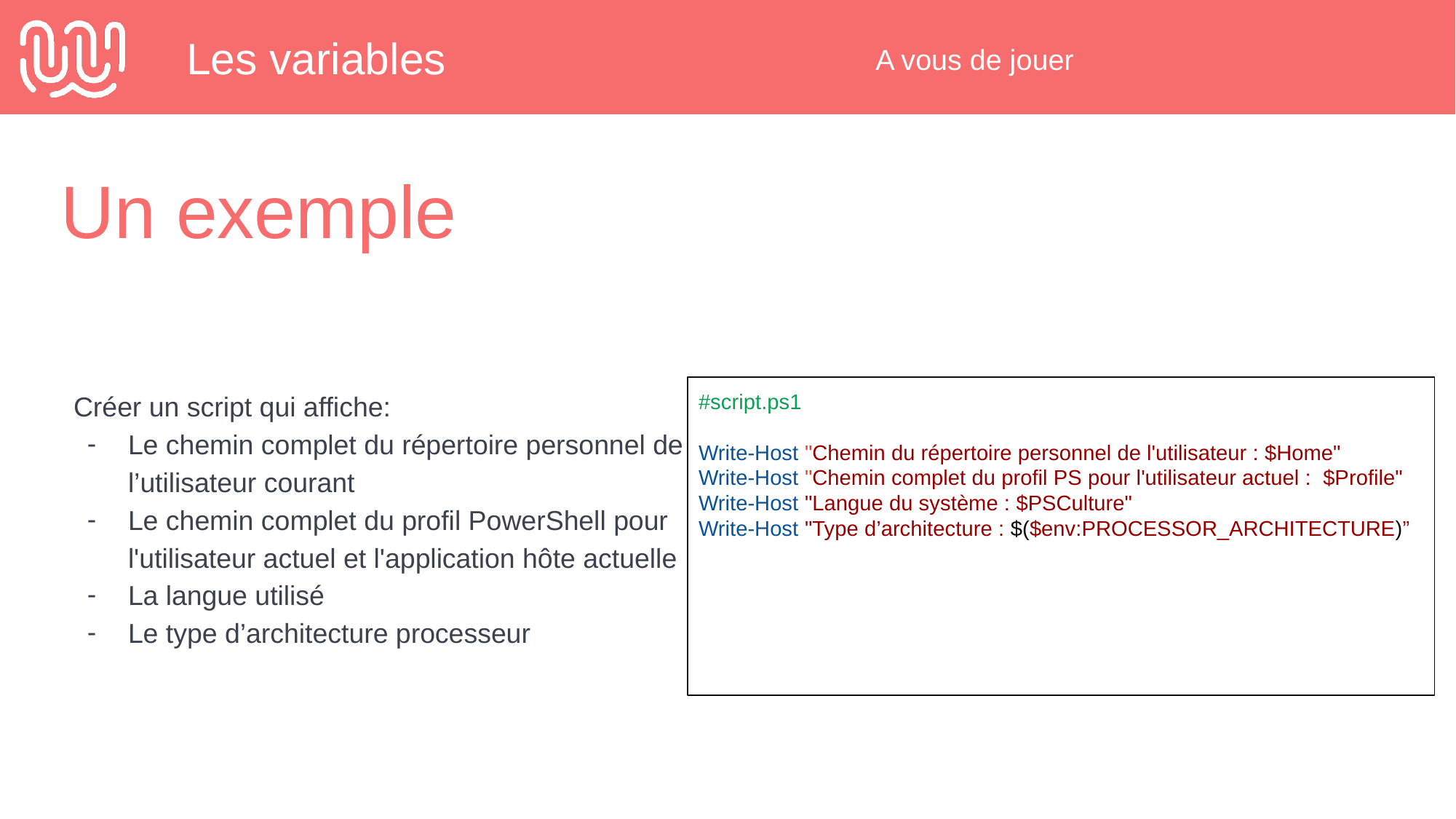

# Les variables
A vous de jouer
Un exemple
Créer un script qui affiche:
Le chemin complet du répertoire personnel de l’utilisateur courant
Le chemin complet du profil PowerShell pour l'utilisateur actuel et l'application hôte actuelle
La langue utilisé
Le type d’architecture processeur
#script.ps1

Write-Host "Chemin du répertoire personnel de l'utilisateur : $Home"
Write-Host "Chemin complet du profil PS pour l'utilisateur actuel :  $Profile"
Write-Host "Langue du système : $PSCulture"
Write-Host "Type d’architecture : $($env:PROCESSOR_ARCHITECTURE)”